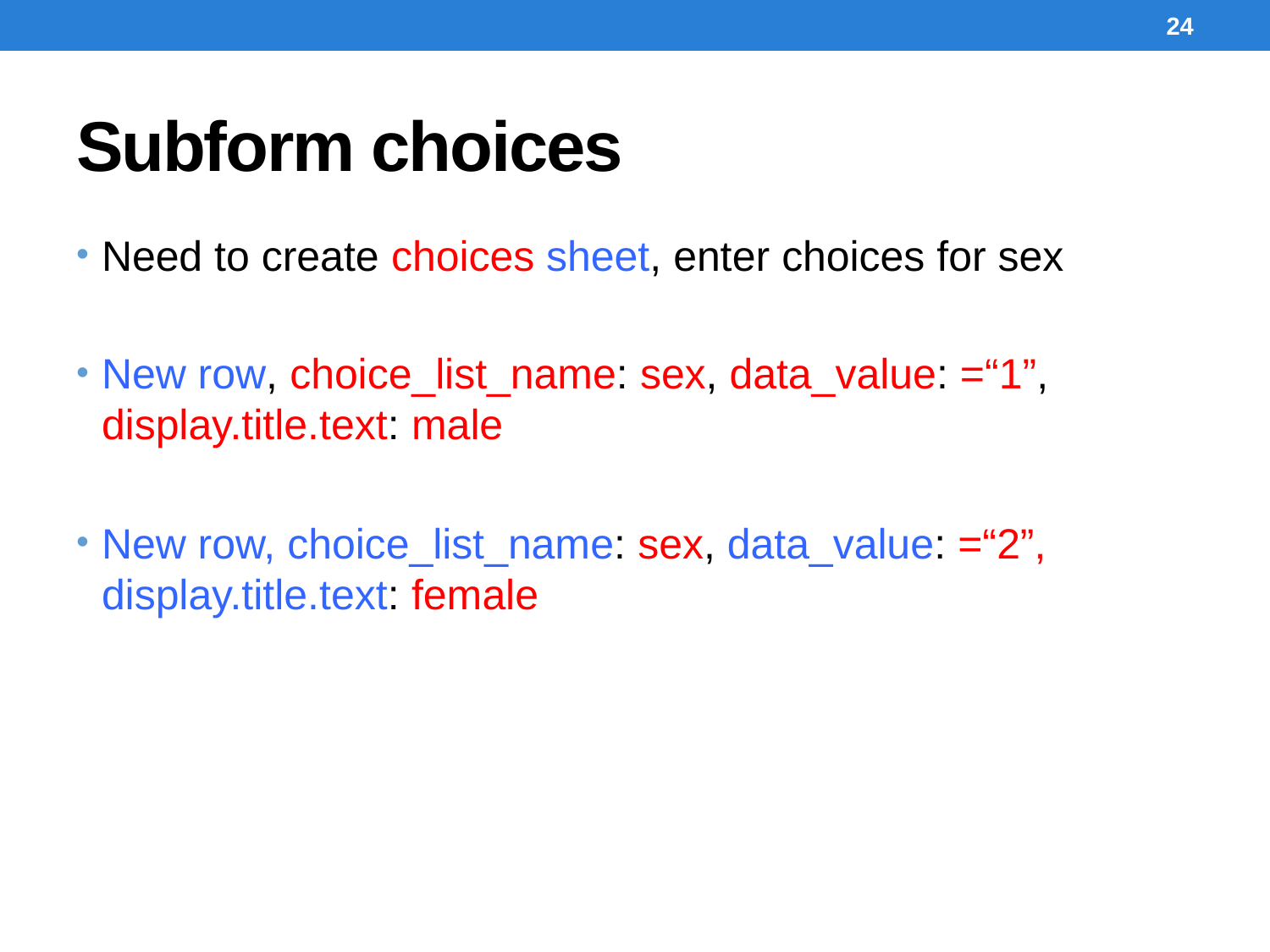

24
# Subform choices
Need to create choices sheet, enter choices for sex

New row, choice_list_name: sex, data_value: =“1”, display.title.text: male

New row, choice_list_name: sex, data_value: =“2”, display.title.text: female